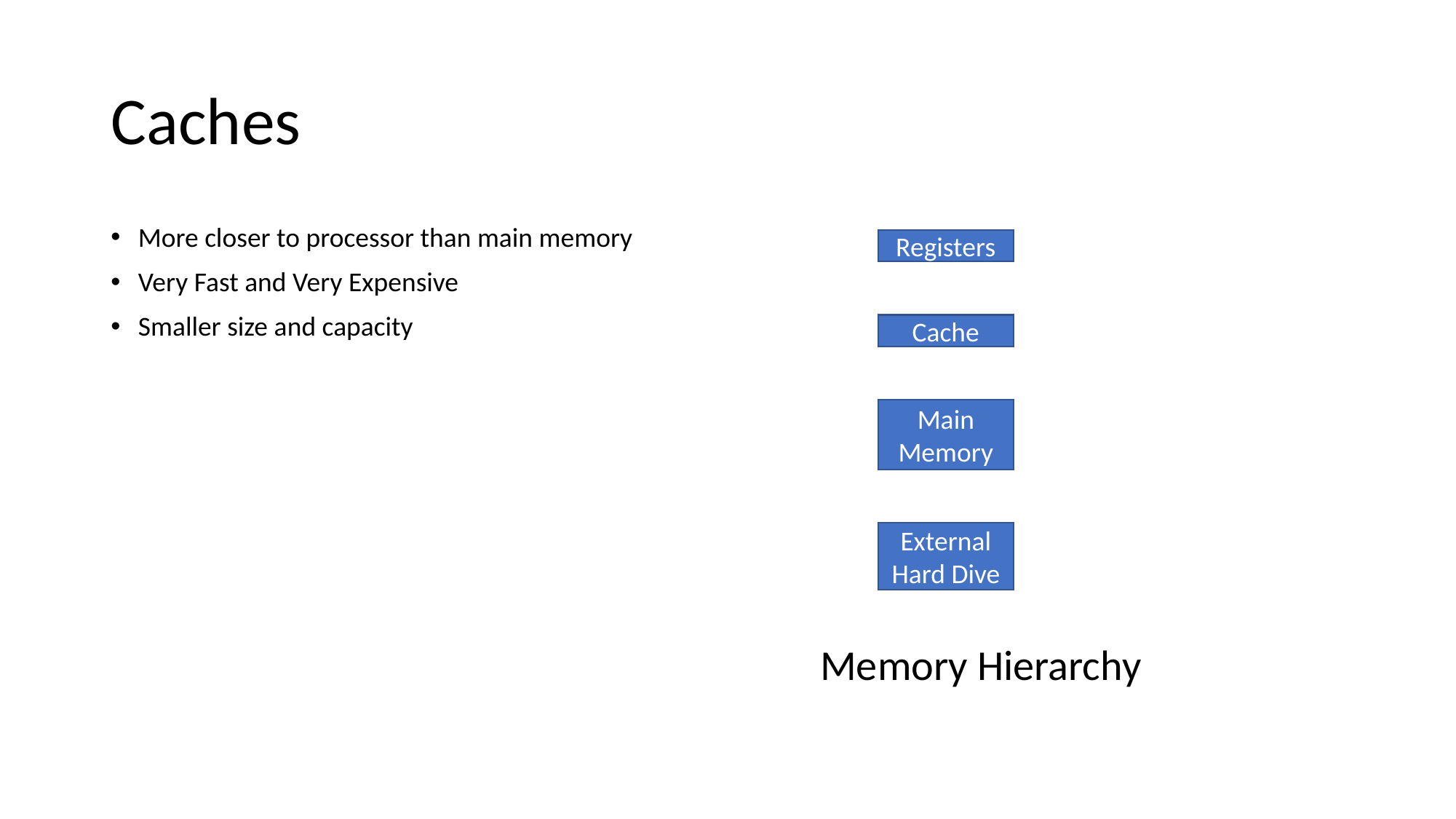

# Caches
More closer to processor than main memory
Very Fast and Very Expensive
Smaller size and capacity

Registers
Cache
Main Memory
External Hard Dive
Memory Hierarchy